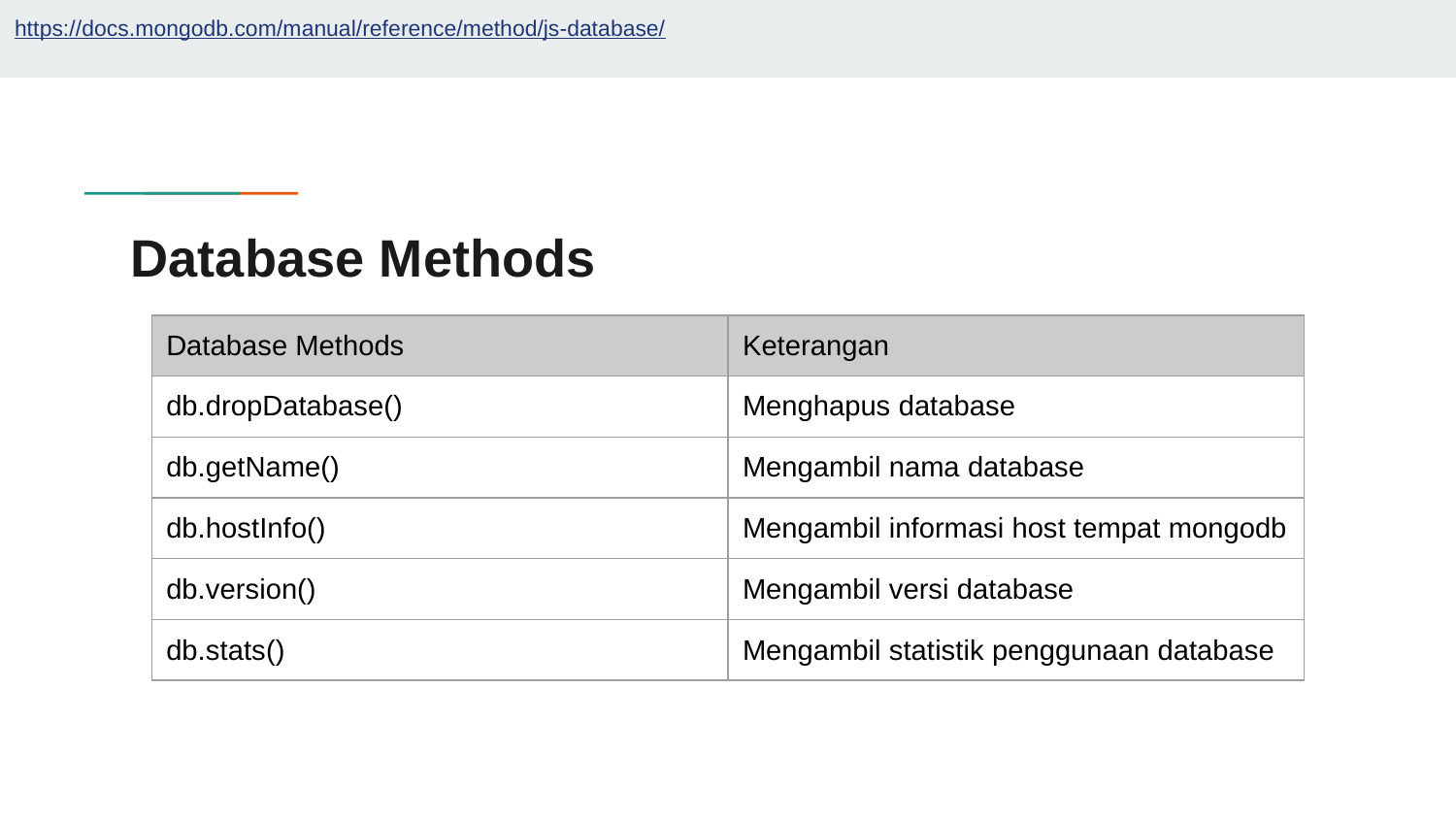

https://docs.mongodb.com/manual/reference/method/js-database/
# Database Methods
| Database Methods | Keterangan |
| --- | --- |
| db.dropDatabase() | Menghapus database |
| db.getName() | Mengambil nama database |
| db.hostInfo() | Mengambil informasi host tempat mongodb |
| db.version() | Mengambil versi database |
| db.stats() | Mengambil statistik penggunaan database |